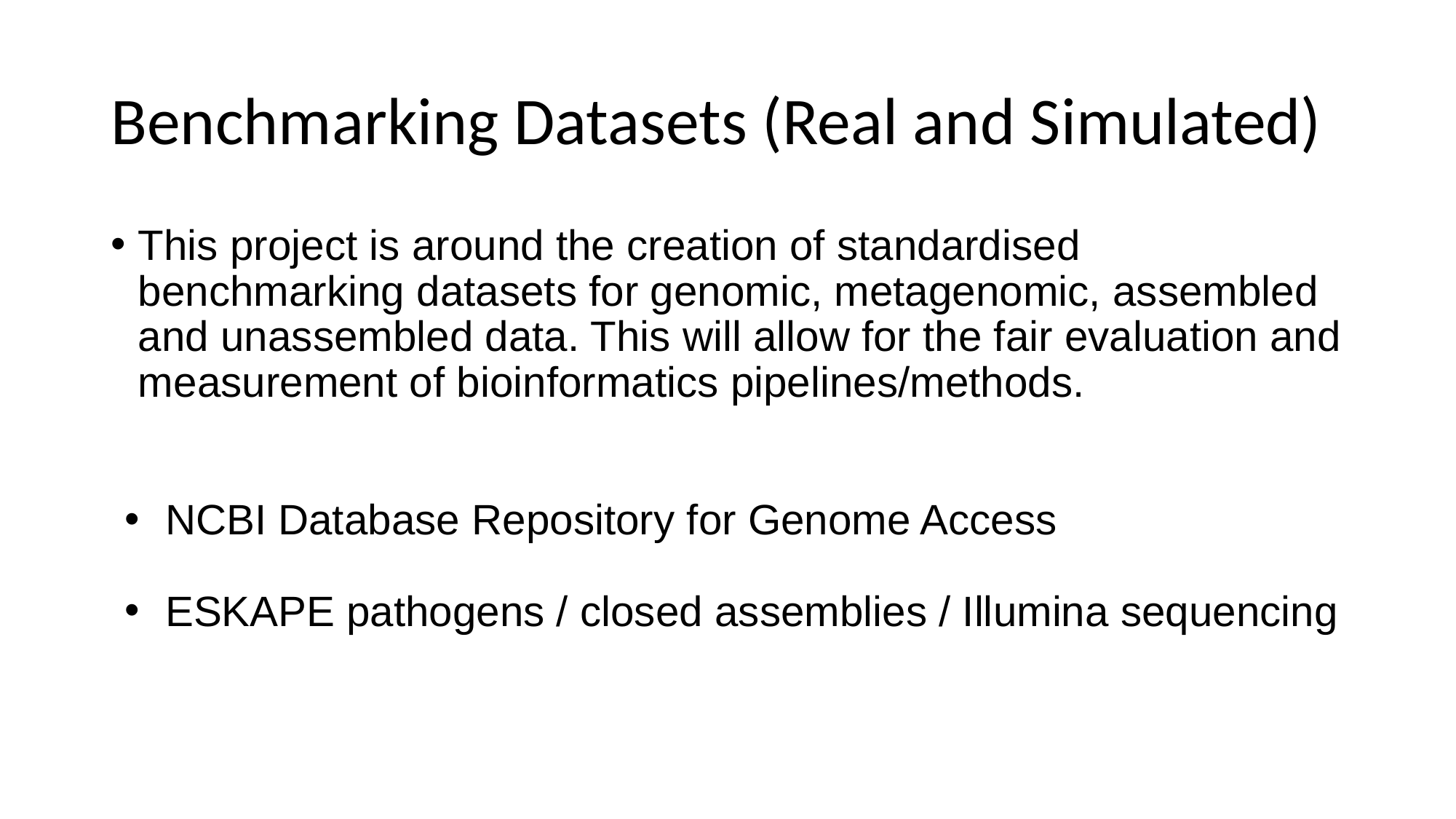

# Benchmarking Datasets (Real and Simulated)
This project is around the creation of standardised benchmarking datasets for genomic, metagenomic, assembled and unassembled data. This will allow for the fair evaluation and measurement of bioinformatics pipelines/methods.

NCBI Database Repository for Genome Access

ESKAPE pathogens / closed assemblies / Illumina sequencing